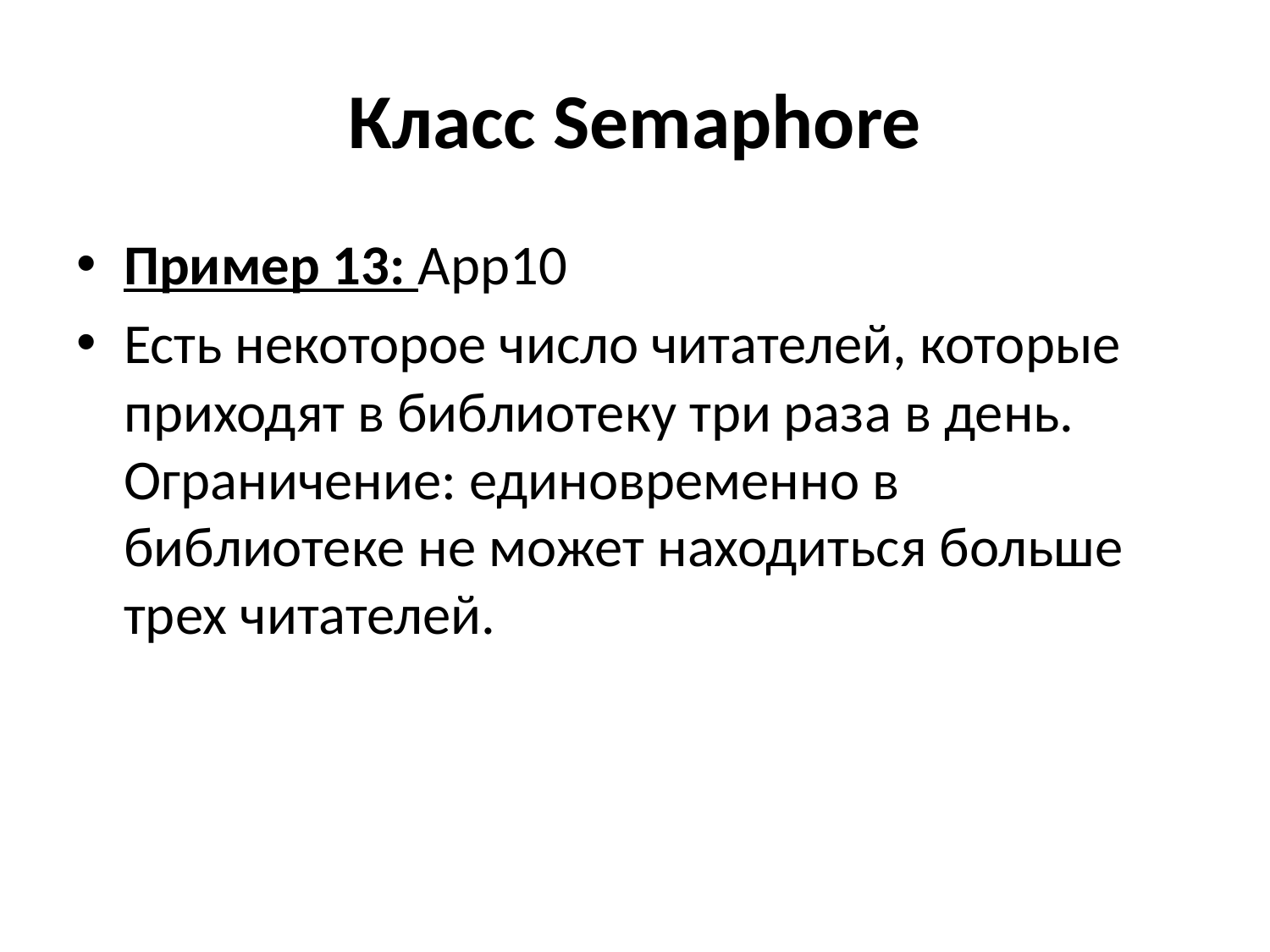

# Класс Semaphore
Пример 13: App10
Есть некоторое число читателей, которые приходят в библиотеку три раза в день. Ограничение: единовременно в библиотеке не может находиться больше трех читателей.